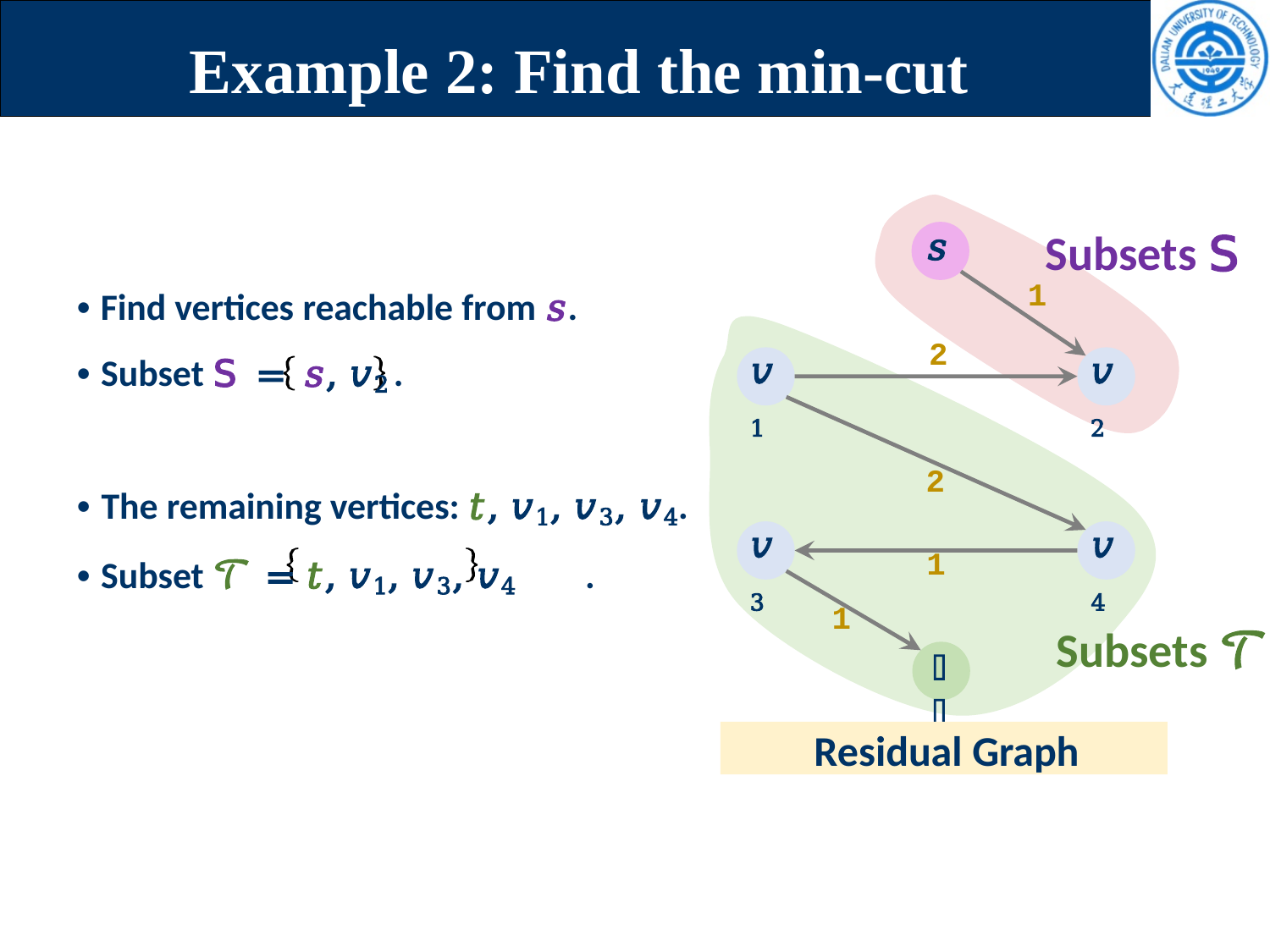

# Example 2: Find the min-cut

𝑠
• Find vertices reachable from 𝑠.
Subsets 𝖲
1

2
𝑣1
𝑣2
• Subset 𝖲 =	𝑠, 𝑣2	.

• The remaining vertices: 𝑡, 𝑣1, 𝑣3, 𝑣4.
• Subset 𝒯 =	𝑡, 𝑣1, 𝑣3, 𝑣4	.

2
𝑣3
𝑣4

1

1
Subsets 𝒯
𝑡

Residual Graph